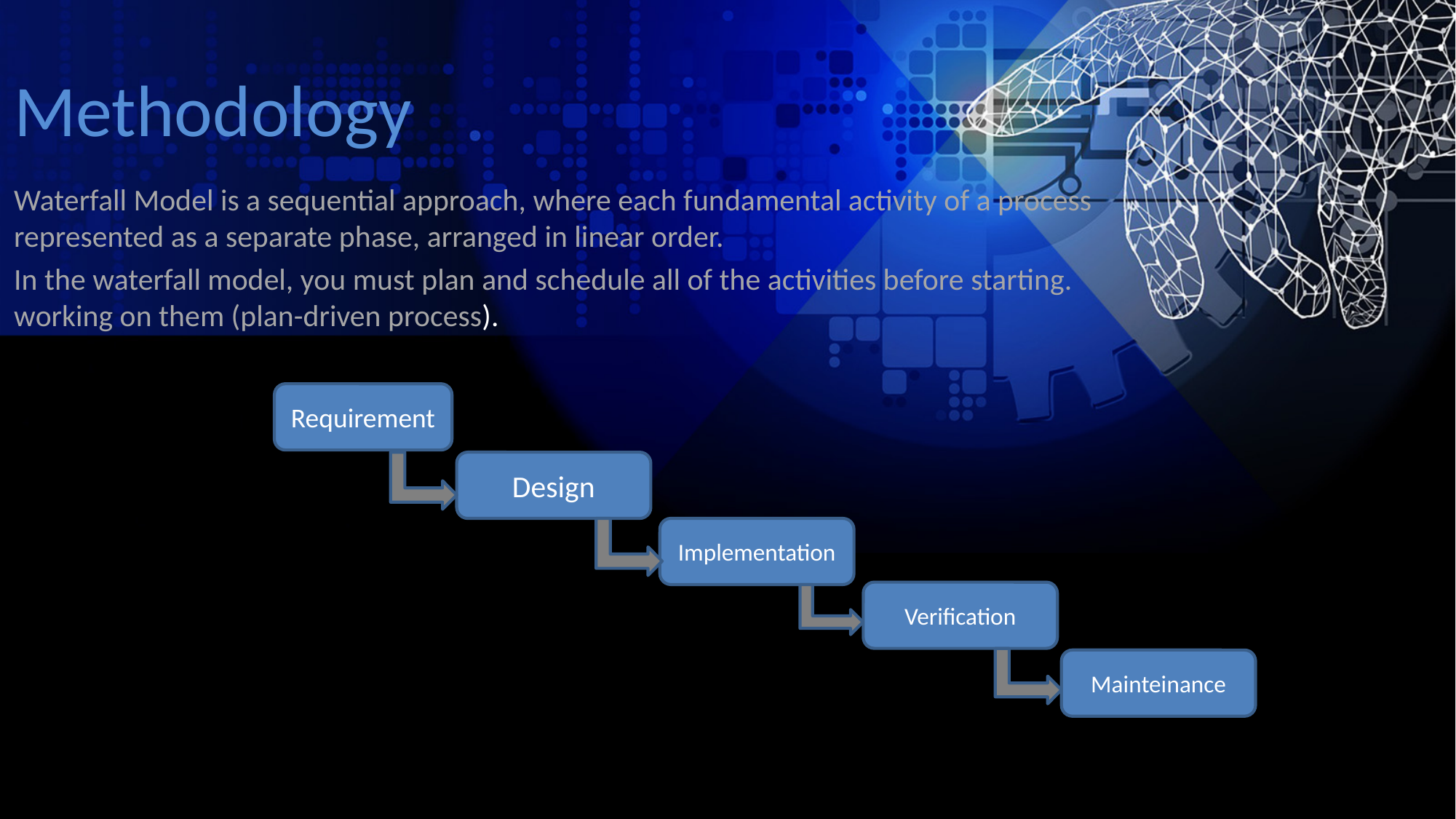

# Methodology
Waterfall Model is a sequential approach, where each fundamental activity of a process represented as a separate phase, arranged in linear order.
In the waterfall model, you must plan and schedule all of the activities before starting. working on them (plan-driven process).

Requirement

Design

Implementation

Verification

Mainteinance